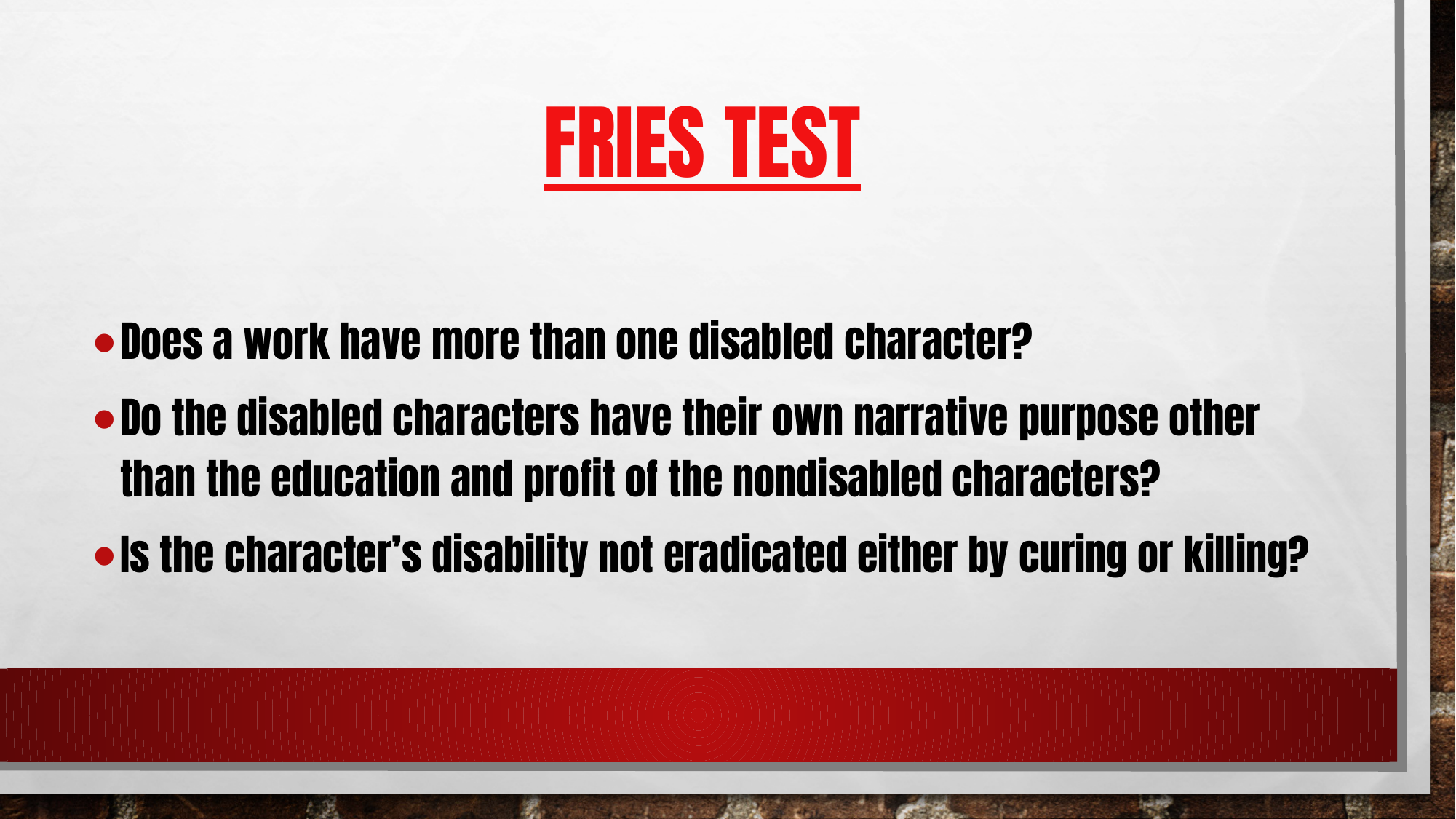

# Fries Test
Does a work have more than one disabled character?
Do the disabled characters have their own narrative purpose other than the education and profit of the nondisabled characters?
Is the character’s disability not eradicated either by curing or killing?